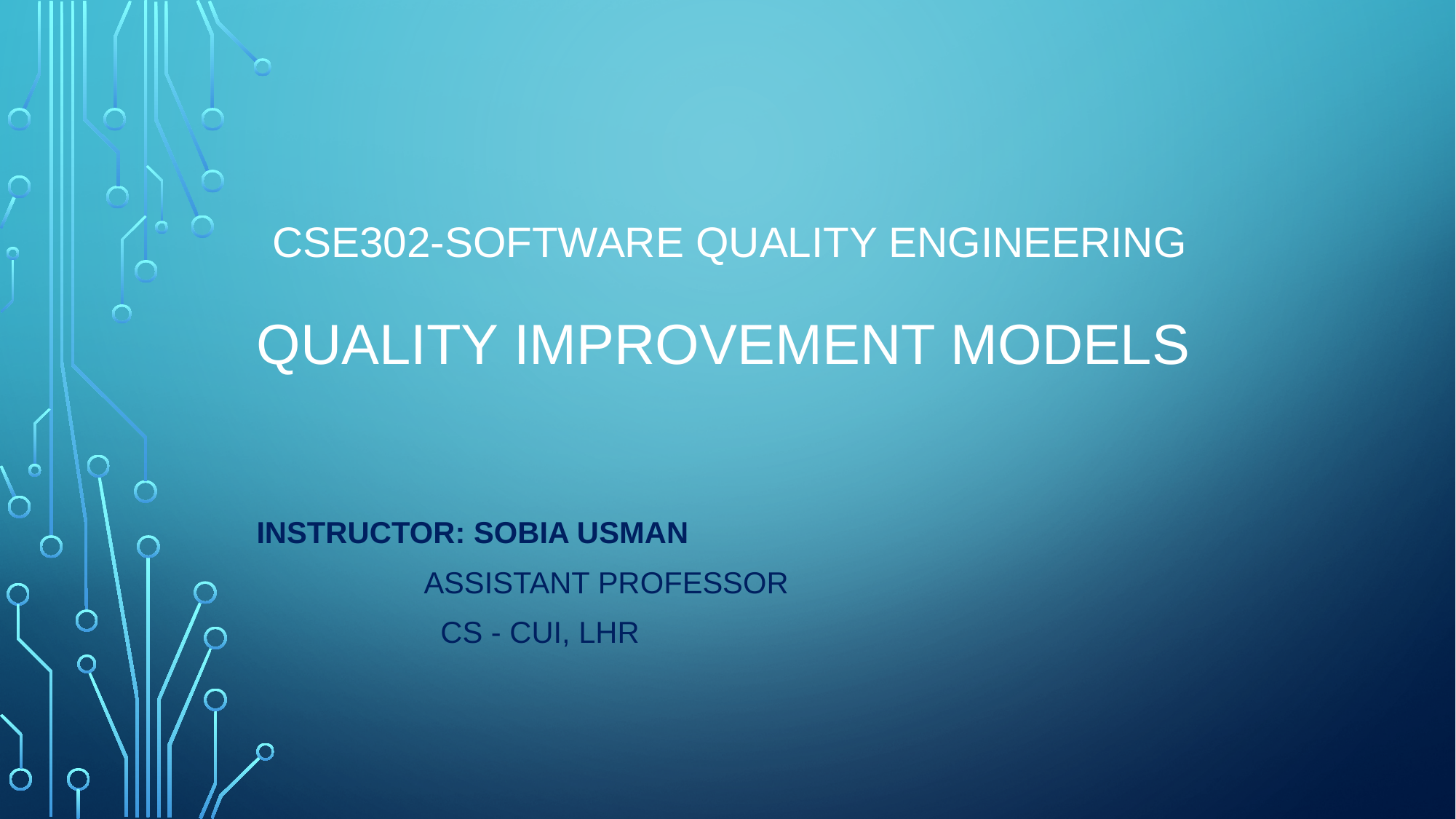

# CSE302-Software Quality Engineering Quality improvement models
Instructor: Sobia Usman
                    Assistant Professor
                      CS - CUI, LHR